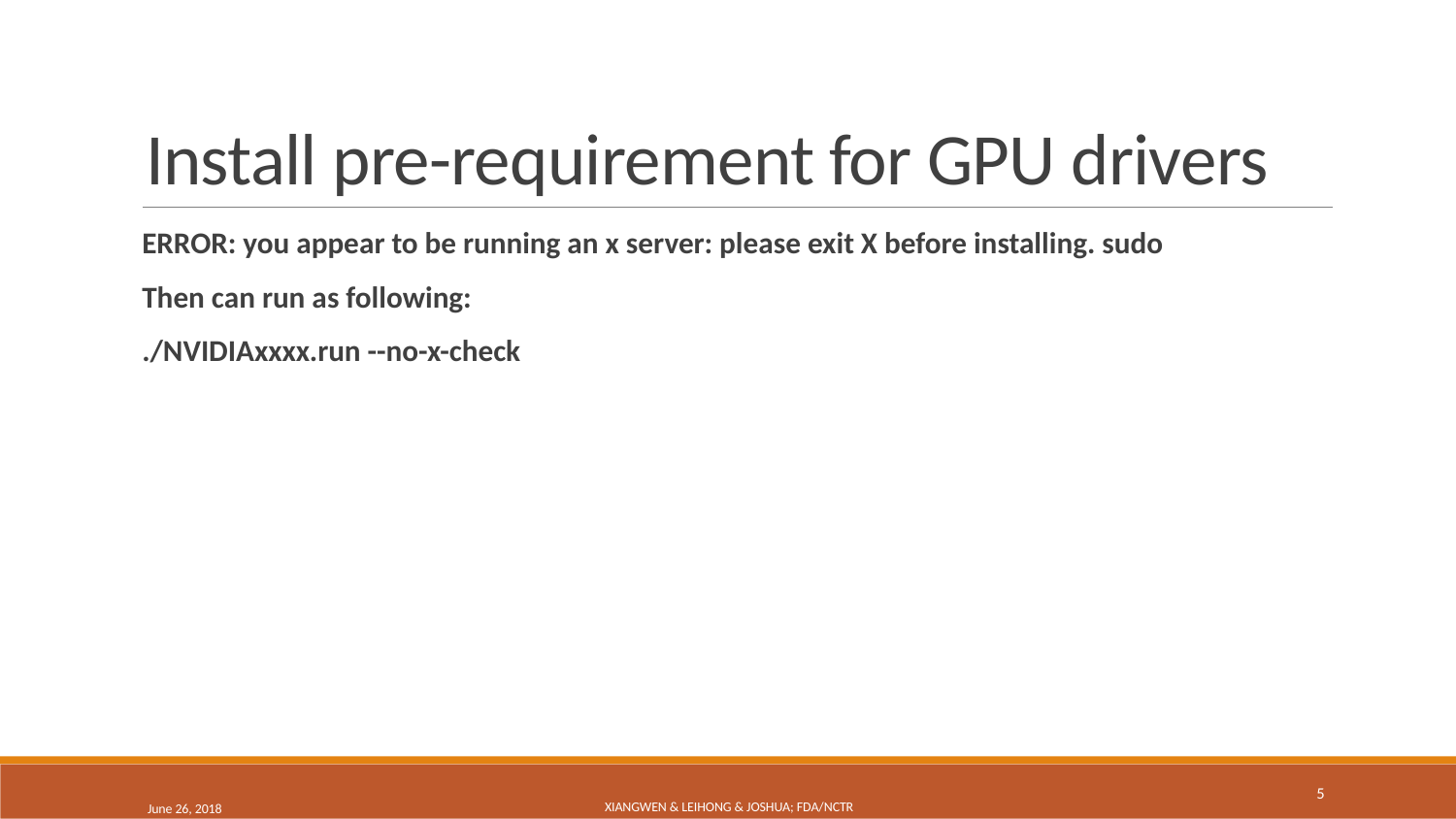

# Install pre-requirement for GPU drivers
ERROR: you appear to be running an x server: please exit X before installing. sudo
Then can run as following:
./NVIDIAxxxx.run --no-x-check

June 26, 2018
Xiangwen & Leihong & Joshua; FDA/NCTR
5